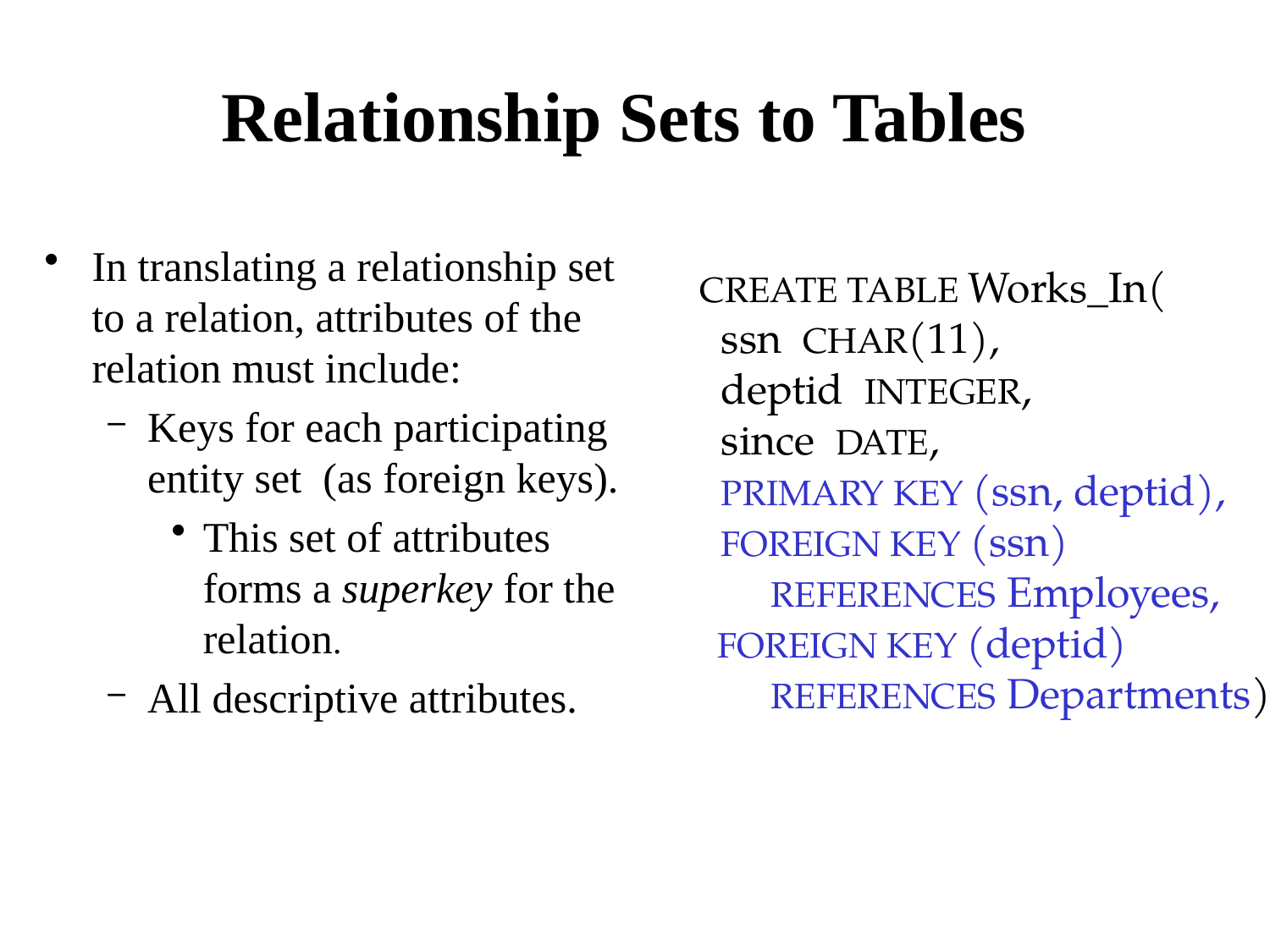

# Relationship Sets to Tables
In translating a relationship set to a relation, attributes of the relation must include:
Keys for each participating entity set  (as foreign keys).
This set of attributes forms a superkey for the relation.
All descriptive attributes.
CREATE TABLE Works_In(
  ssn  CHAR(11),
  deptid  INTEGER,
  since  DATE,
  PRIMARY KEY (ssn, deptid),
  FOREIGN KEY (ssn)
        REFERENCES Employees,
  FOREIGN KEY (deptid)
        REFERENCES Departments)